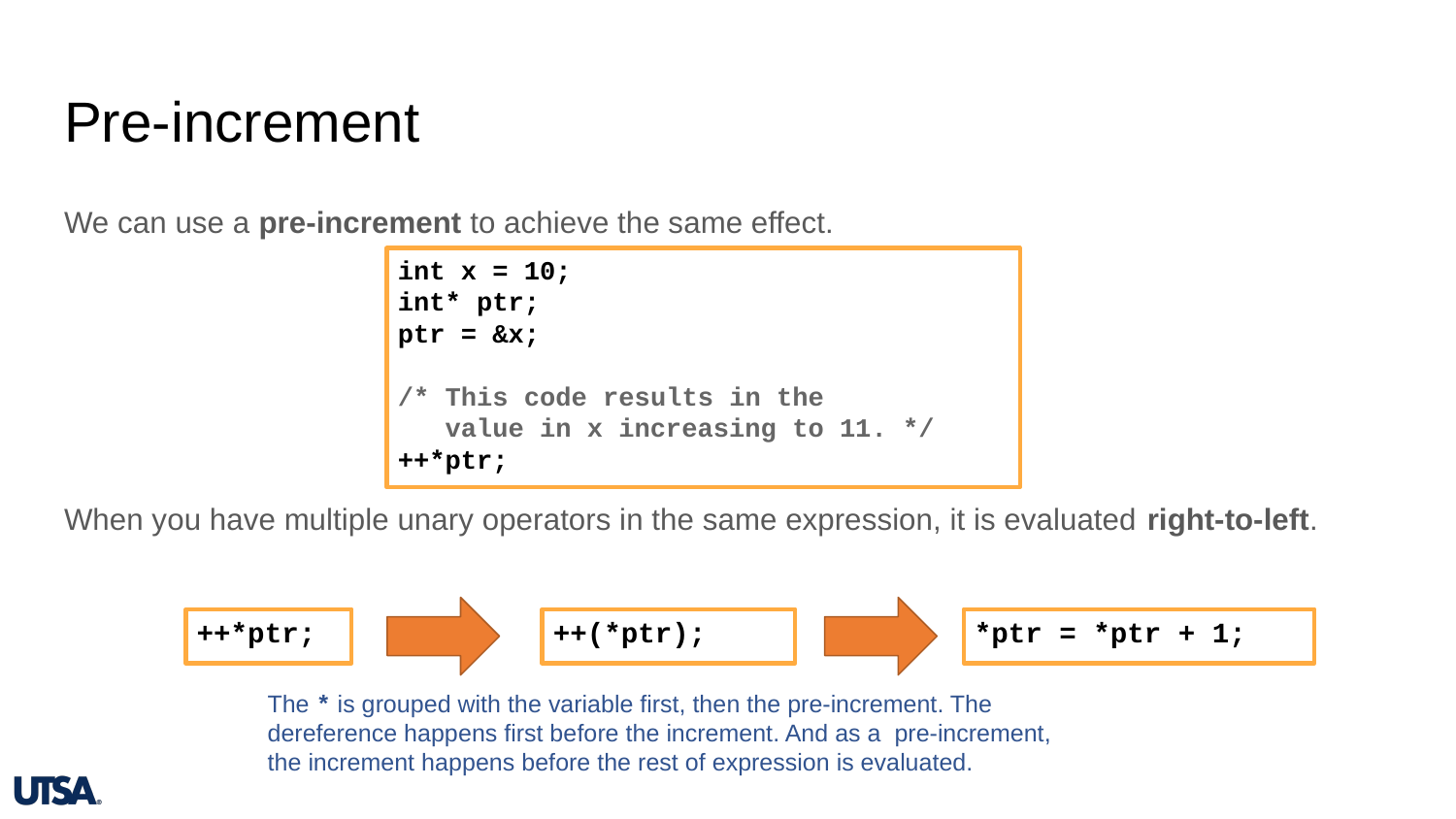

# Pre-increment
We can use a pre-increment to achieve the same effect.

When you have multiple unary operators in the same expression, it is evaluated right-to-left.
int x = 10;
int* ptr;
ptr = &x;

/* This code results in the
   value in x increasing to 11. */
++*ptr;

++*ptr;
++(*ptr);
*ptr = *ptr + 1;

The * is grouped with the variable first, then the pre-increment. The dereference happens first before the increment. And as a  pre-increment, the increment happens before the rest of expression is evaluated.